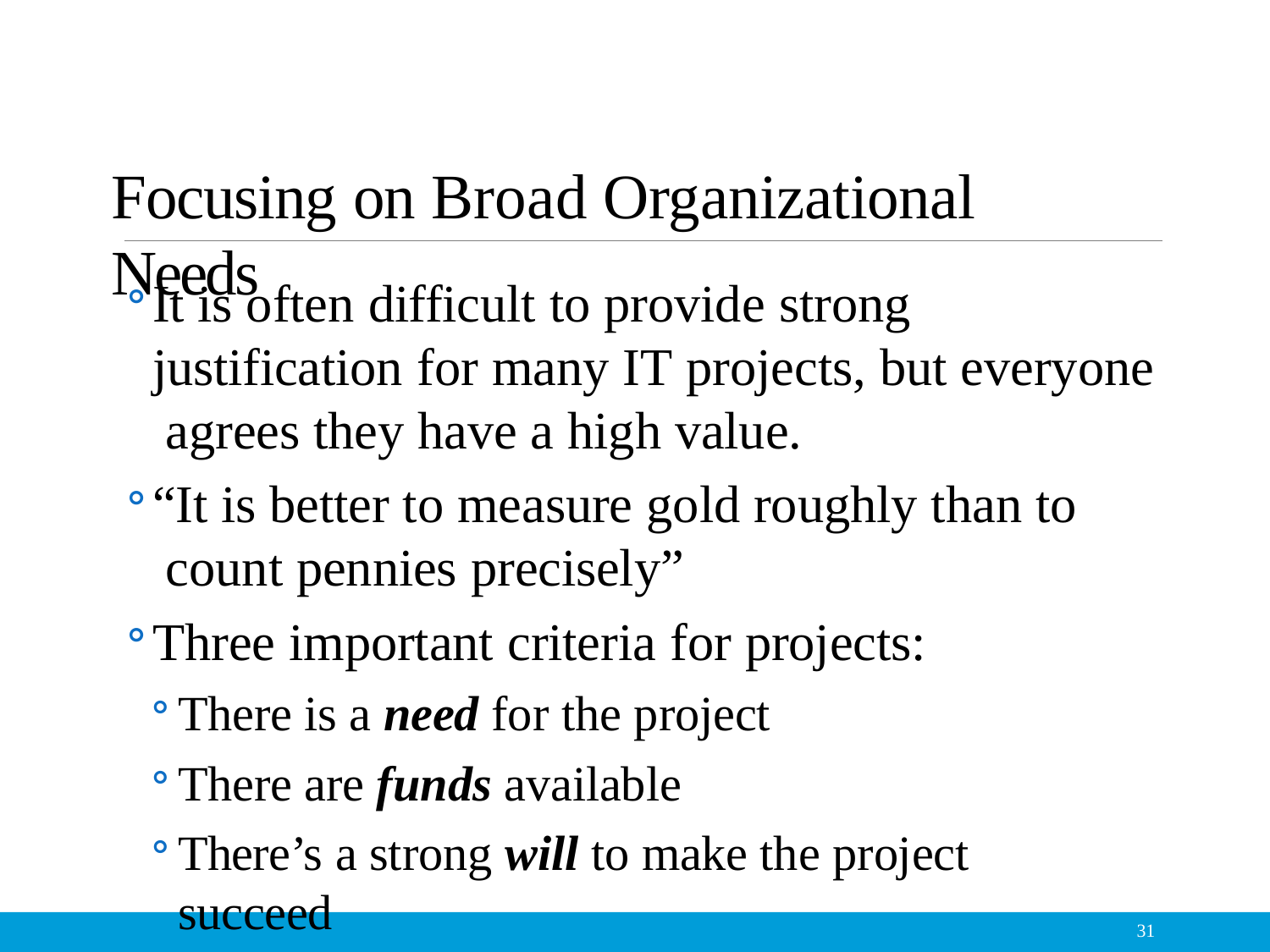

# Focusing on Broad Organizational Needs

It is often difficult to provide strong  justification for many IT projects, but everyone  agrees they have a high value.
“It is better to measure gold roughly than to  count pennies precisely”
Three important criteria for projects:
There is a need for the project
There are funds available
There’s a strong will to make the project succeed
31